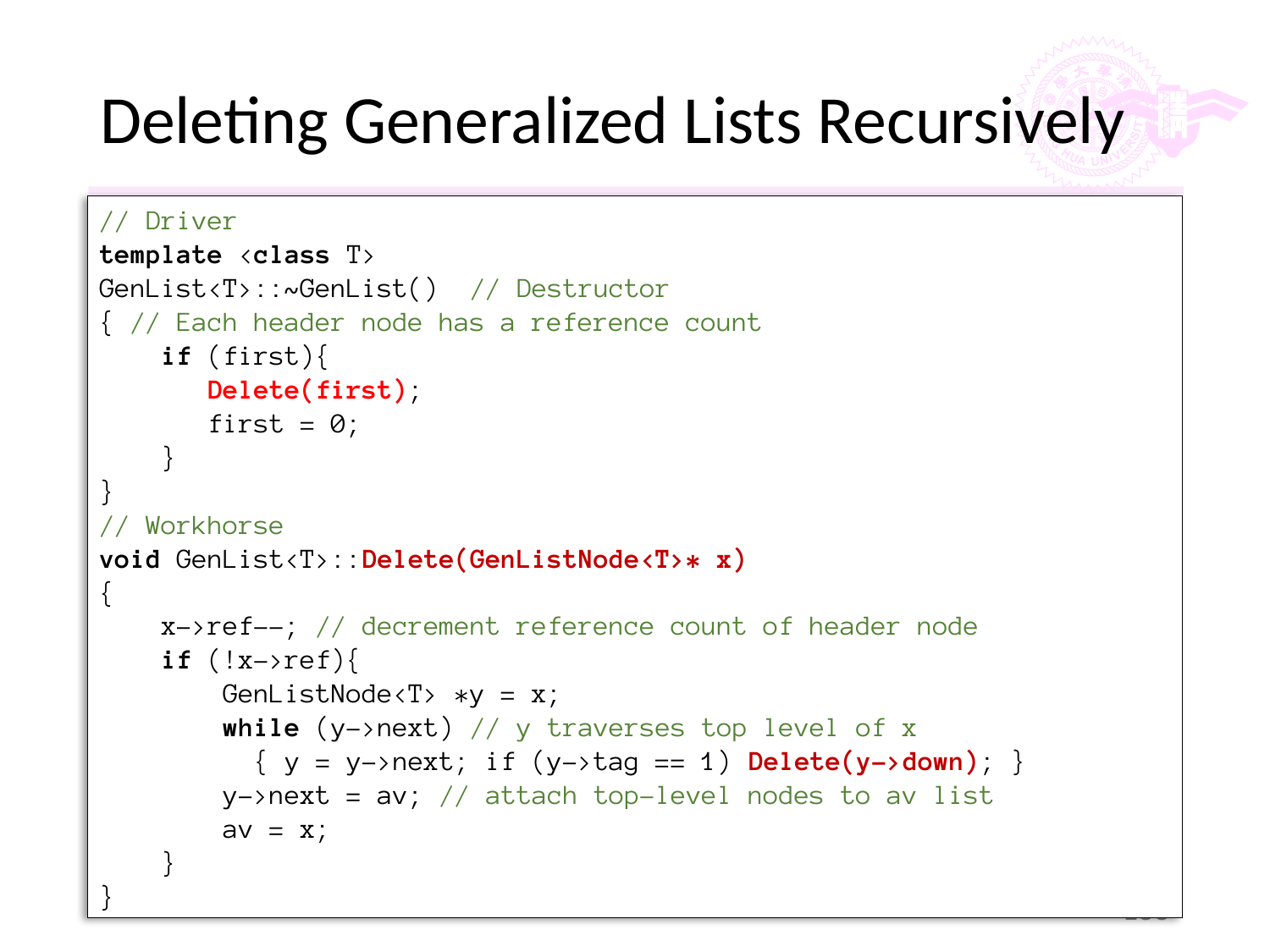

# Deleting Generalized Lists Recursively
// Driver
template <class T>
GenList<T>::~GenList()  // Destructor
{ // Each header node has a reference count
    if (first){
       Delete(first);
       first = 0;
    }
}
// Workhorse
void GenList<T>::Delete(GenListNode<T>* x)
{
    x->ref--; // decrement reference count of header node
    if (!x->ref){
        GenListNode<T> *y = x;
        while (y->next) // y traverses top level of x
          { y = y->next; if (y->tag == 1) Delete(y->down); }
        y->next = av; // attach top-level nodes to av list
        av = x;
    }
}

188